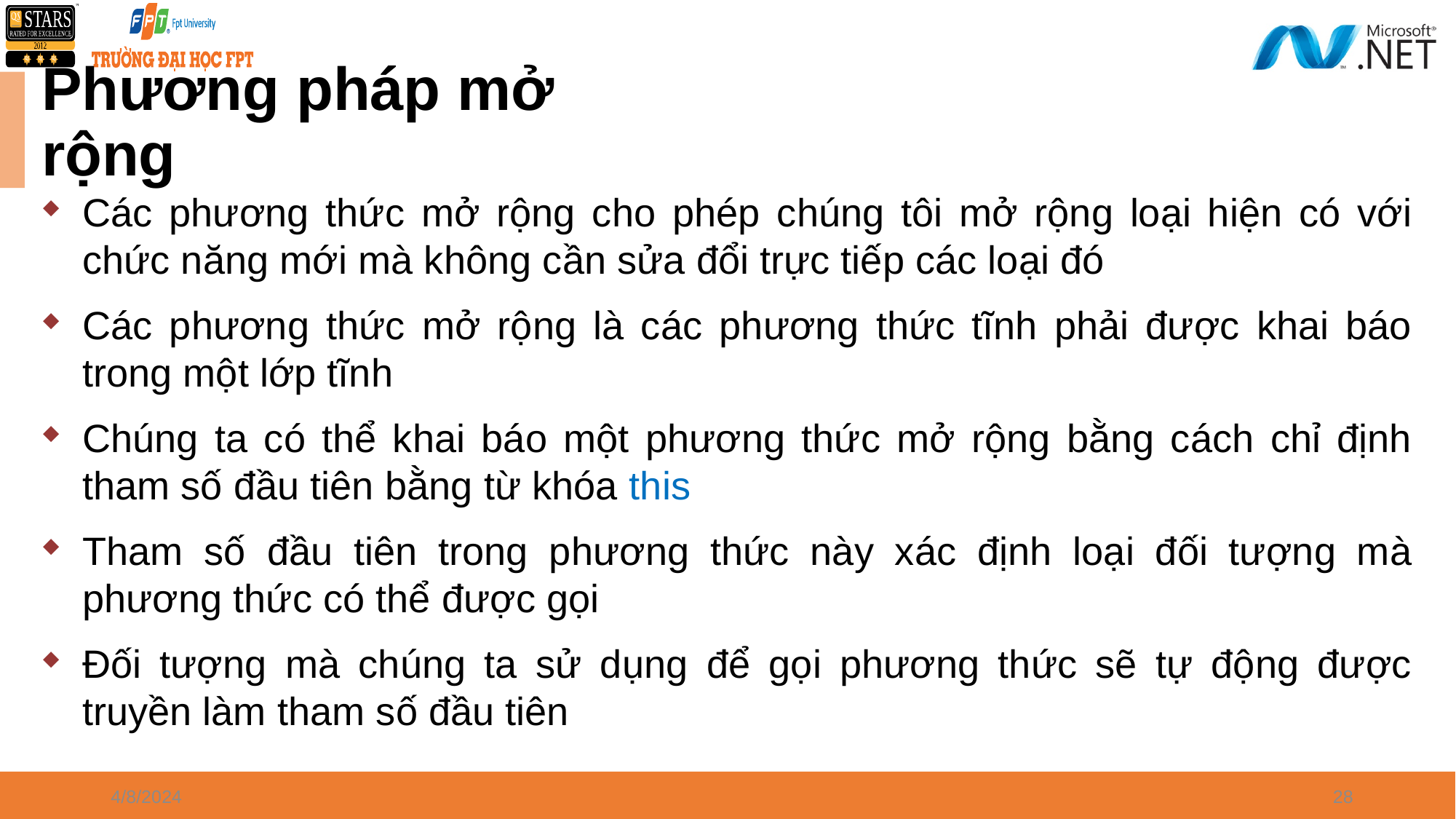

Phương pháp mở rộng
Các phương thức mở rộng cho phép chúng tôi mở rộng loại hiện có với chức năng mới mà không cần sửa đổi trực tiếp các loại đó
Các phương thức mở rộng là các phương thức tĩnh phải được khai báo trong một lớp tĩnh
Chúng ta có thể khai báo một phương thức mở rộng bằng cách chỉ định tham số đầu tiên bằng từ khóa this
Tham số đầu tiên trong phương thức này xác định loại đối tượng mà phương thức có thể được gọi
Đối tượng mà chúng ta sử dụng để gọi phương thức sẽ tự động được truyền làm tham số đầu tiên
4/8/2024
28